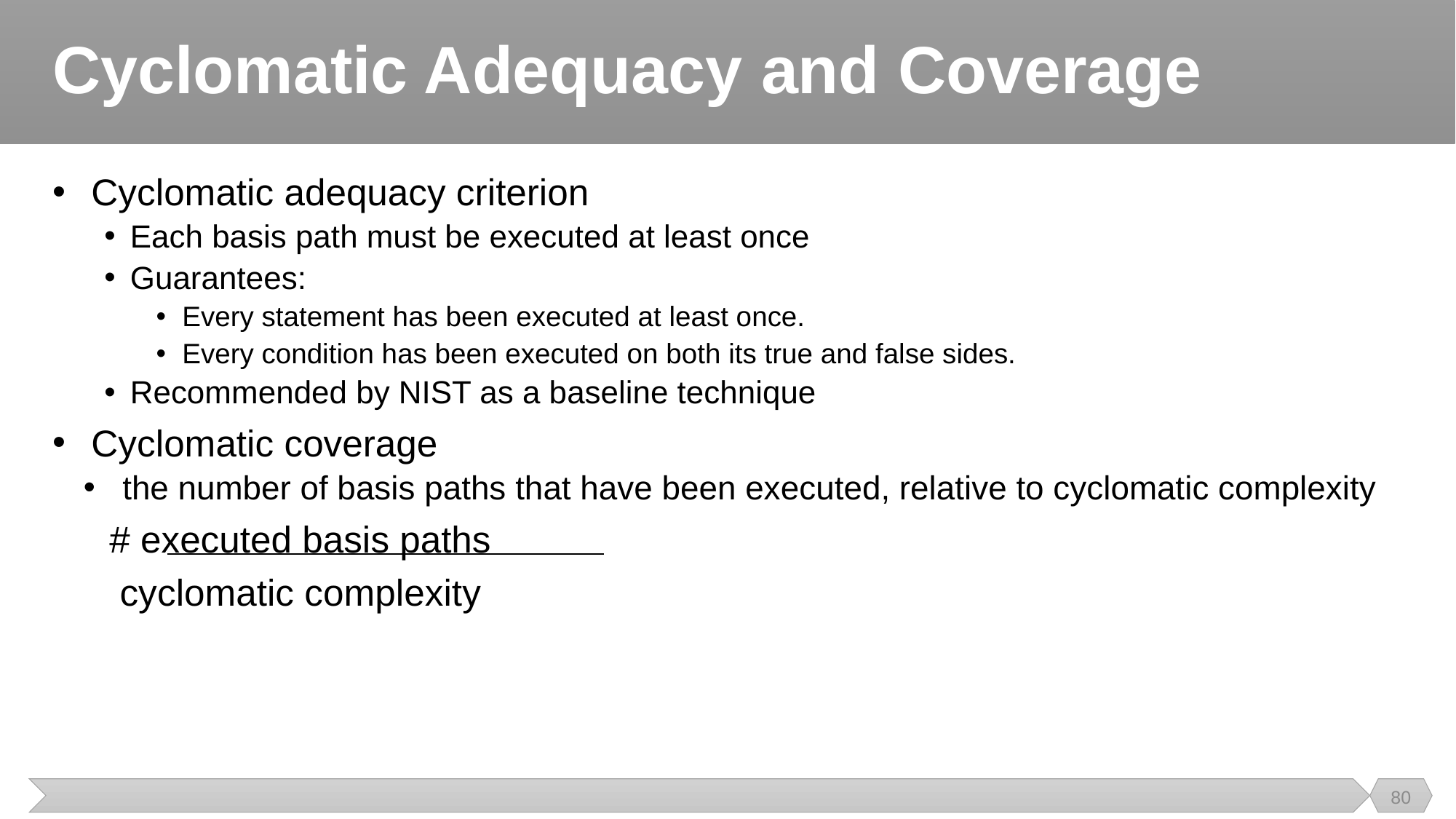

# Cyclomatic Adequacy and Coverage
Cyclomatic adequacy criterion
Each basis path must be executed at least once
Guarantees:
Every statement has been executed at least once.
Every condition has been executed on both its true and false sides.
Recommended by NIST as a baseline technique
Cyclomatic coverage
the number of basis paths that have been executed, relative to cyclomatic complexity
		   # executed basis paths
		    cyclomatic complexity

80